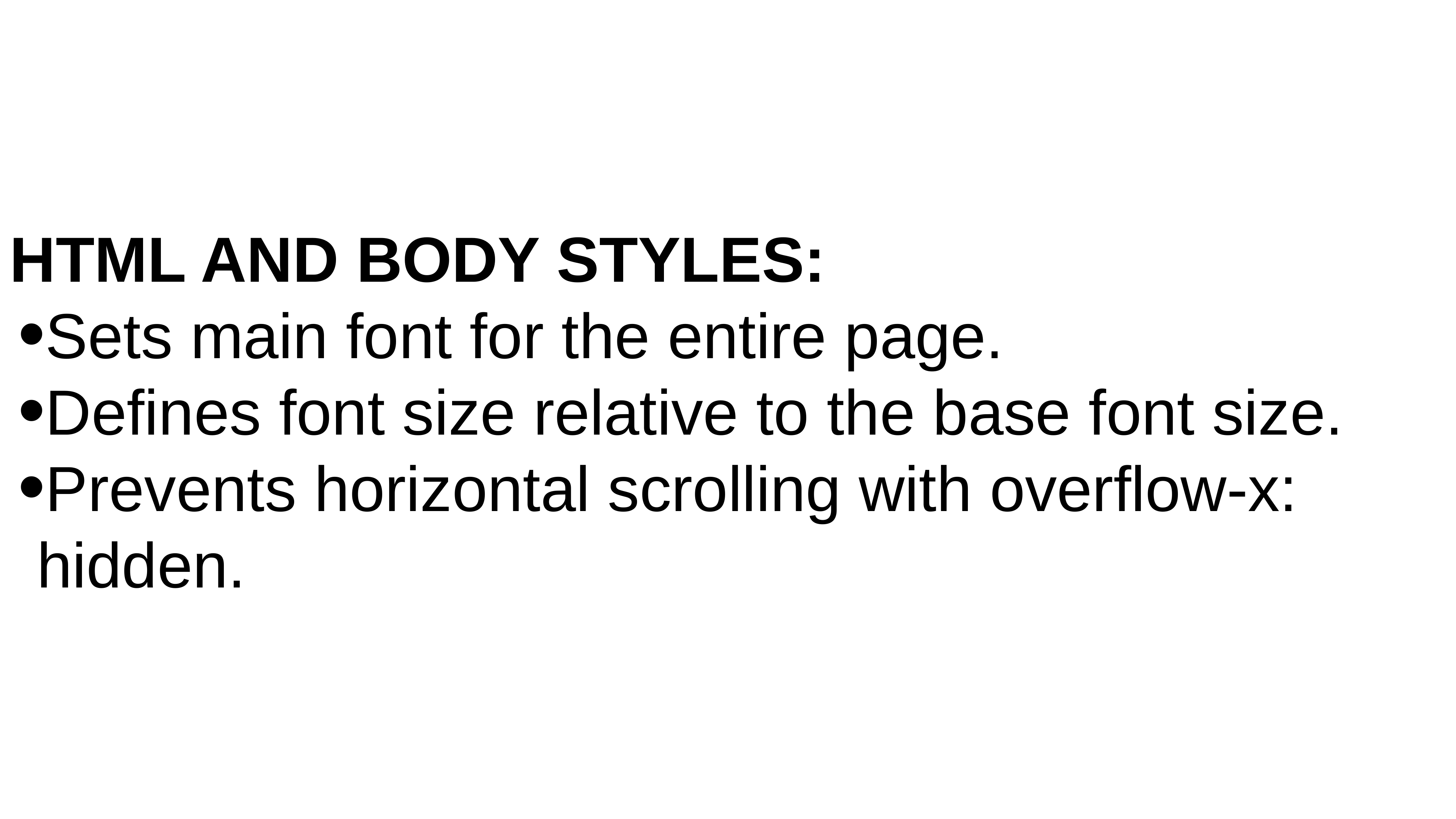

HTML AND BODY STYLES:
Sets main font for the entire page.
Defines font size relative to the base font size.
Prevents horizontal scrolling with overflow-x: hidden.